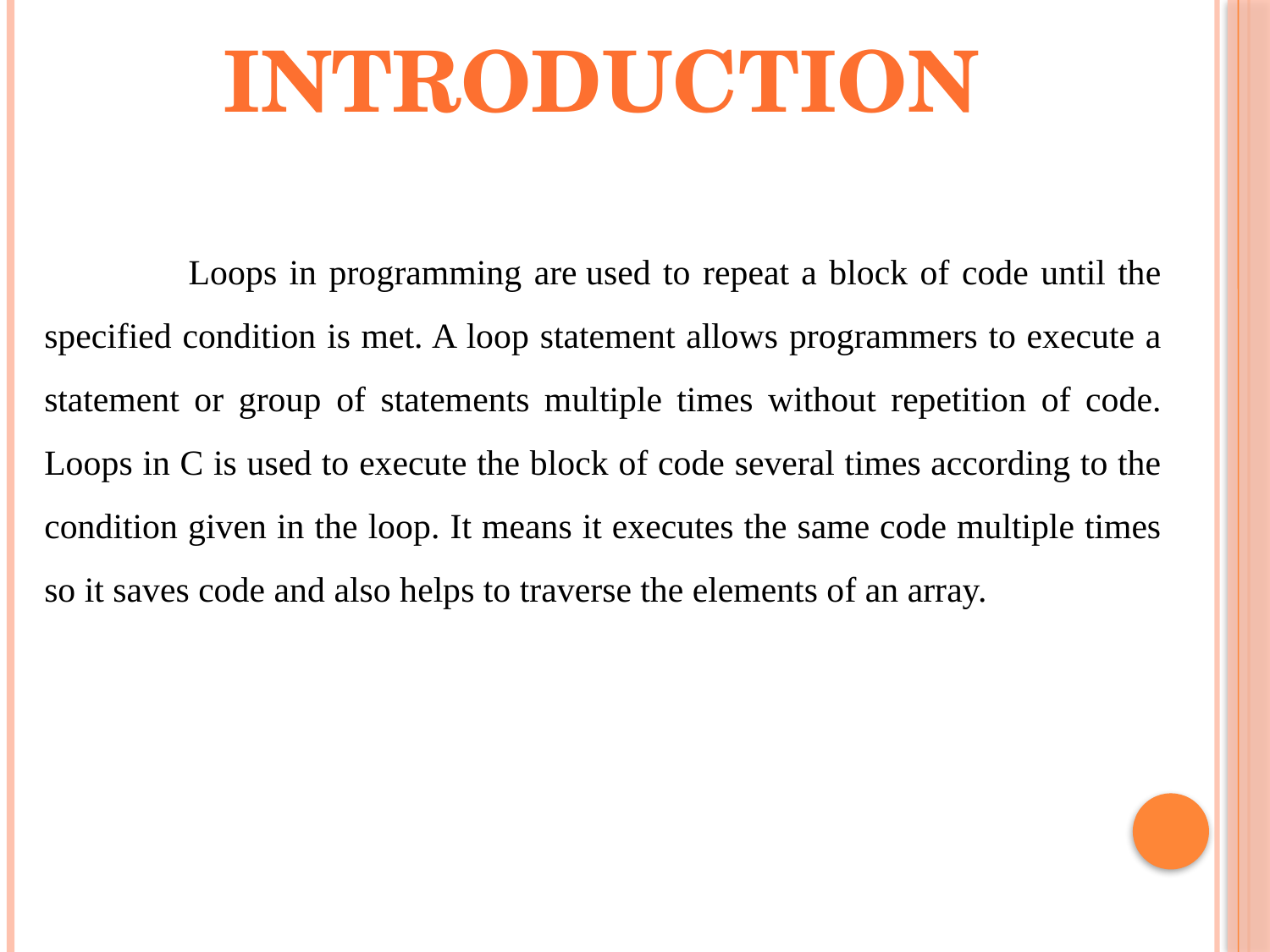

INTRODUCTION
           Loops in programming are used to repeat a block of code until the specified condition is met. A loop statement allows programmers to execute a statement or group of statements multiple times without repetition of code. Loops in C is used to execute the block of code several times according to the condition given in the loop. It means it executes the same code multiple times so it saves code and also helps to traverse the elements of an array.